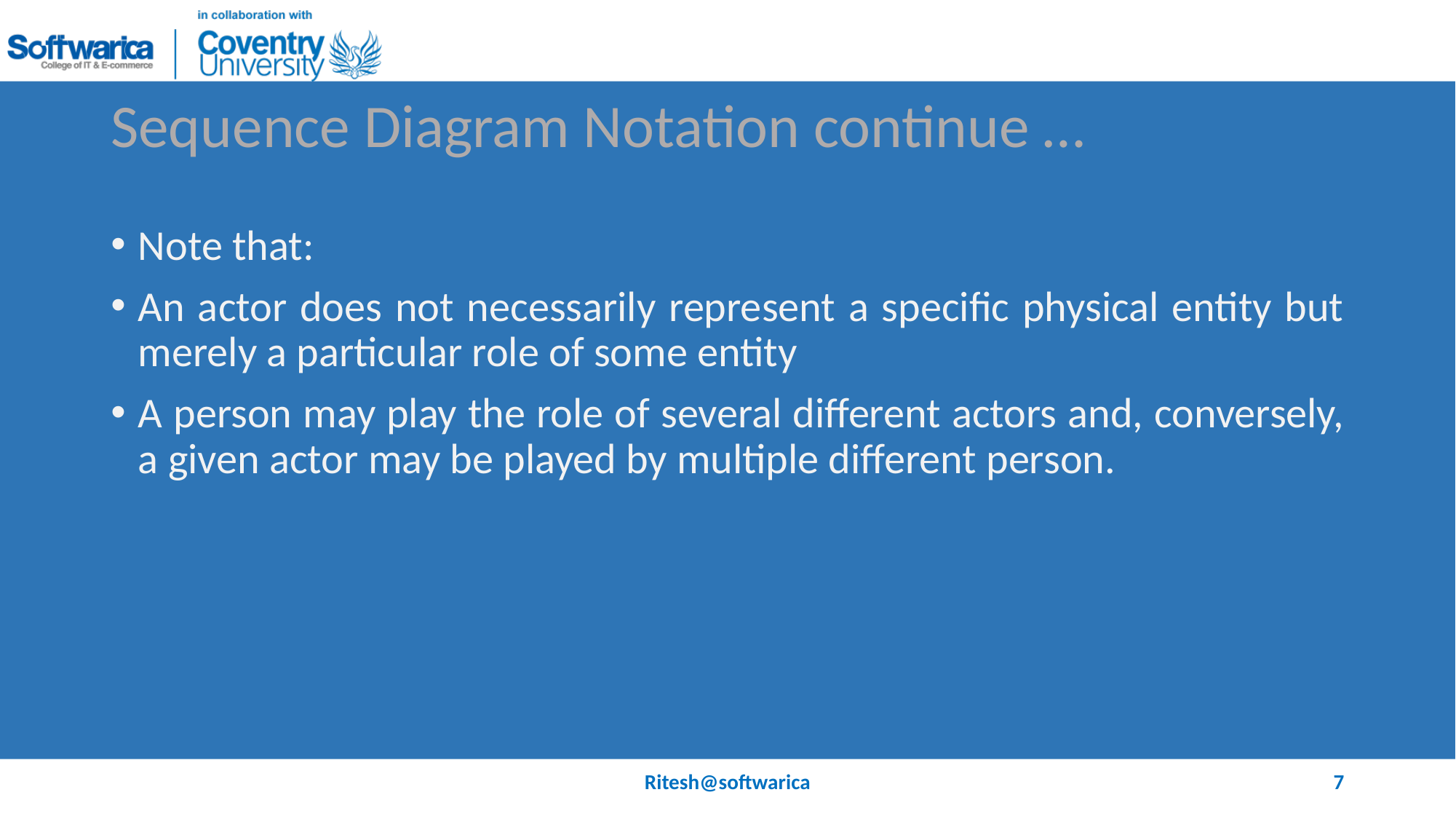

# Sequence Diagram Notation continue …
Note that:
An actor does not necessarily represent a specific physical entity but merely a particular role of some entity
A person may play the role of several different actors and, conversely, a given actor may be played by multiple different person.

Ritesh@softwarica
7